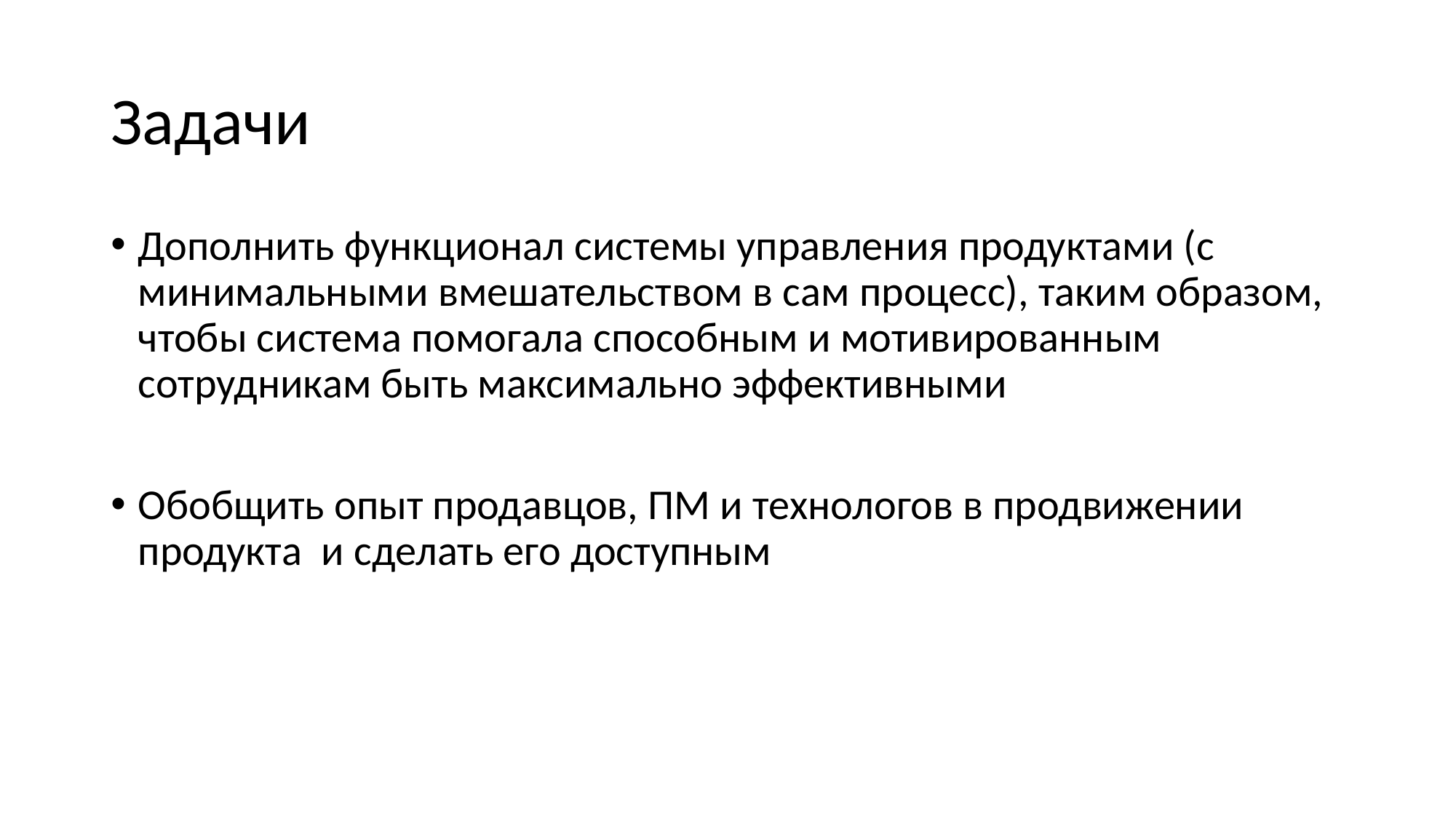

# Задачи
Дополнить функционал системы управления продуктами (с минимальными вмешательством в сам процесс), таким образом, чтобы система помогала способным и мотивированным сотрудникам быть максимально эффективными

Обобщить опыт продавцов, ПМ и технологов в продвижении продукта  и сделать его доступным